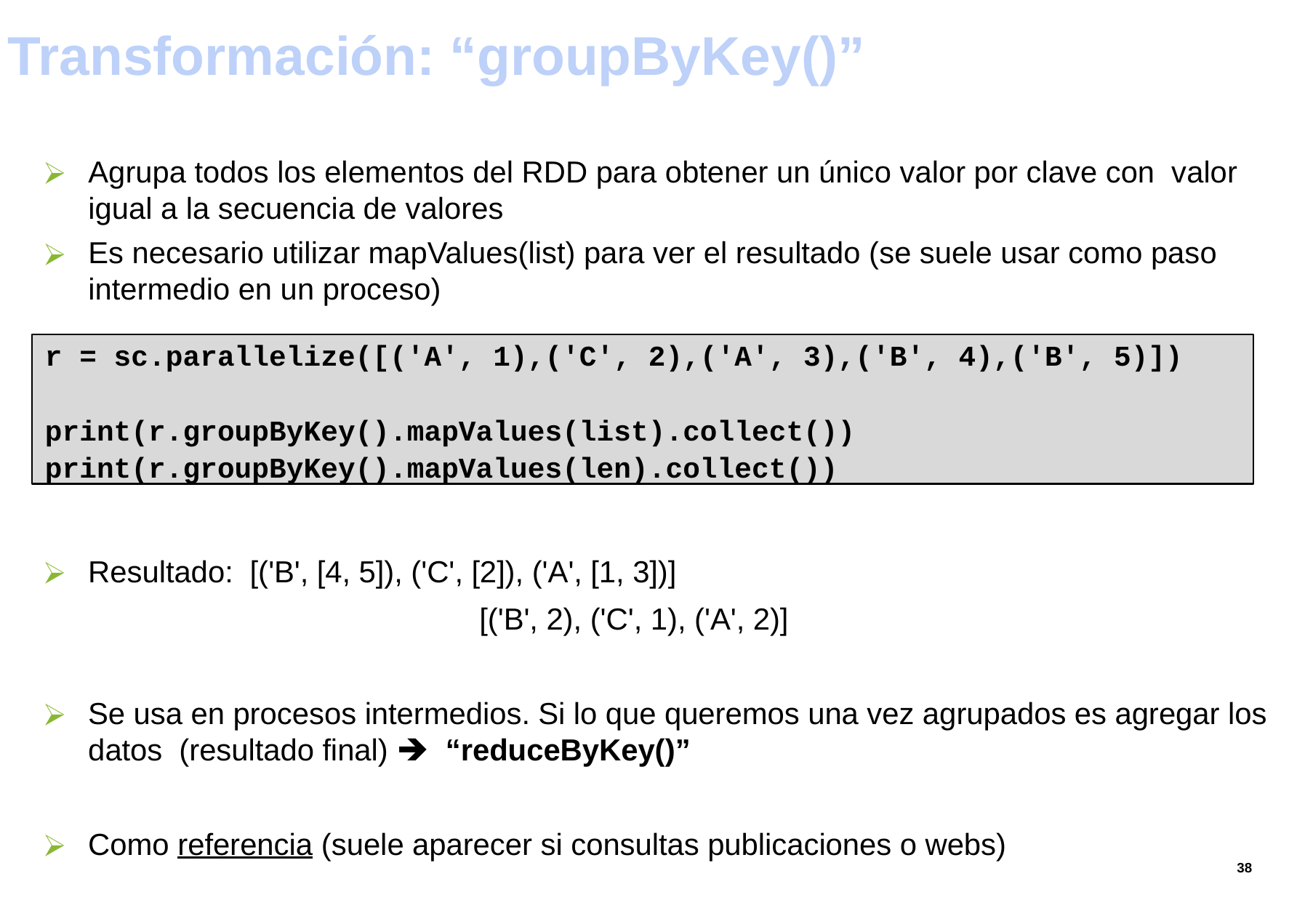

#

Transformación: “groupByKey()”
Agrupa todos los elementos del RDD para obtener un único valor por clave con  valor igual a la secuencia de valores
Es necesario utilizar mapValues(list) para ver el resultado (se suele usar como paso intermedio en un proceso)
r = sc.parallelize([('A', 1),('C', 2),('A', 3),('B', 4),('B', 5)])

print(r.groupByKey().mapValues(list).collect())
print(r.groupByKey().mapValues(len).collect())
Resultado:  [('B', [4, 5]), ('C', [2]), ('A', [1, 3])]
				[('B', 2), ('C', 1), ('A', 2)]

Se usa en procesos intermedios. Si lo que queremos una vez agrupados es agregar los datos  (resultado final) 🡺  “reduceByKey()”

Como referencia (suele aparecer si consultas publicaciones o webs)
38